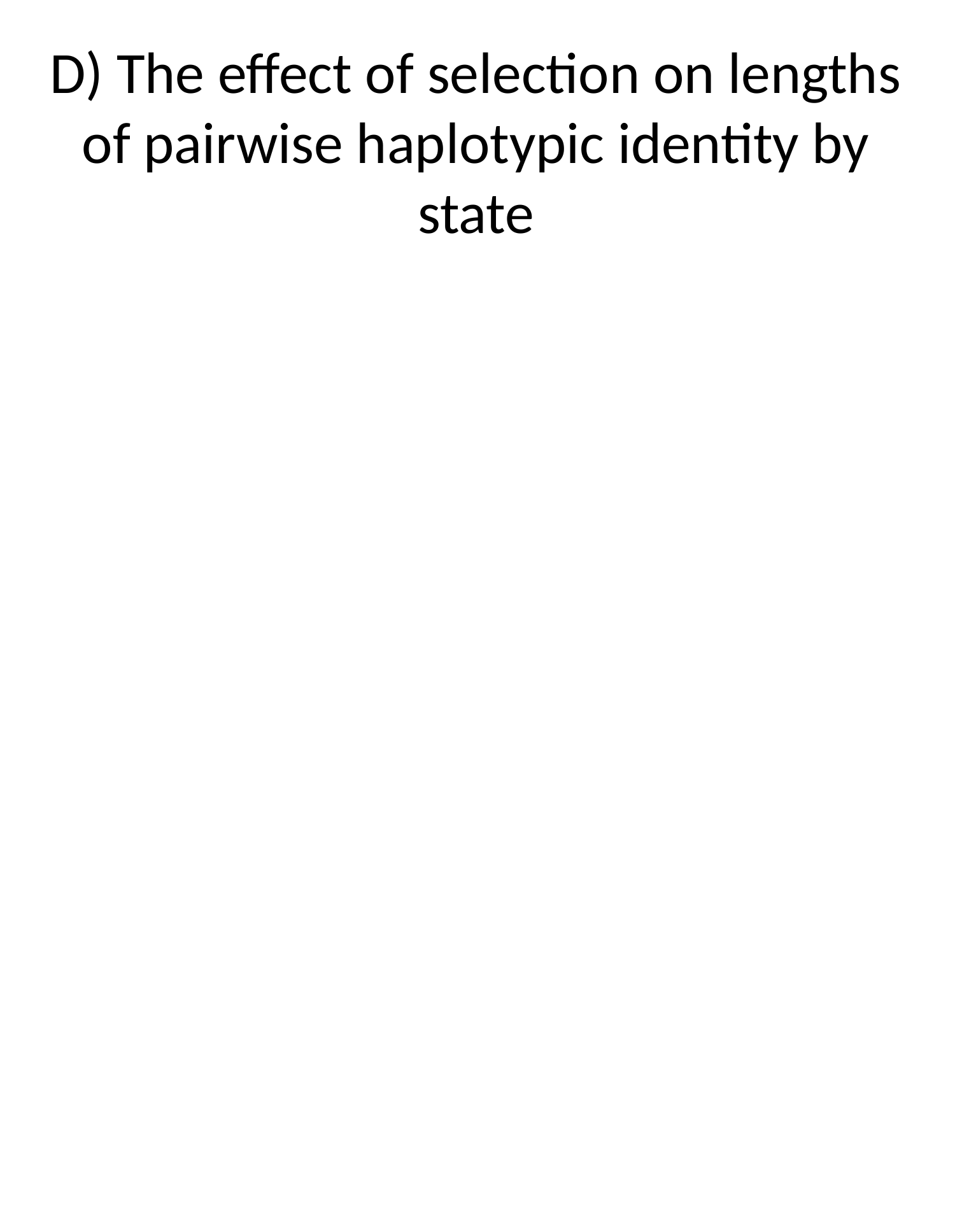

D) The effect of selection on lengths of pairwise haplotypic identity by state
#